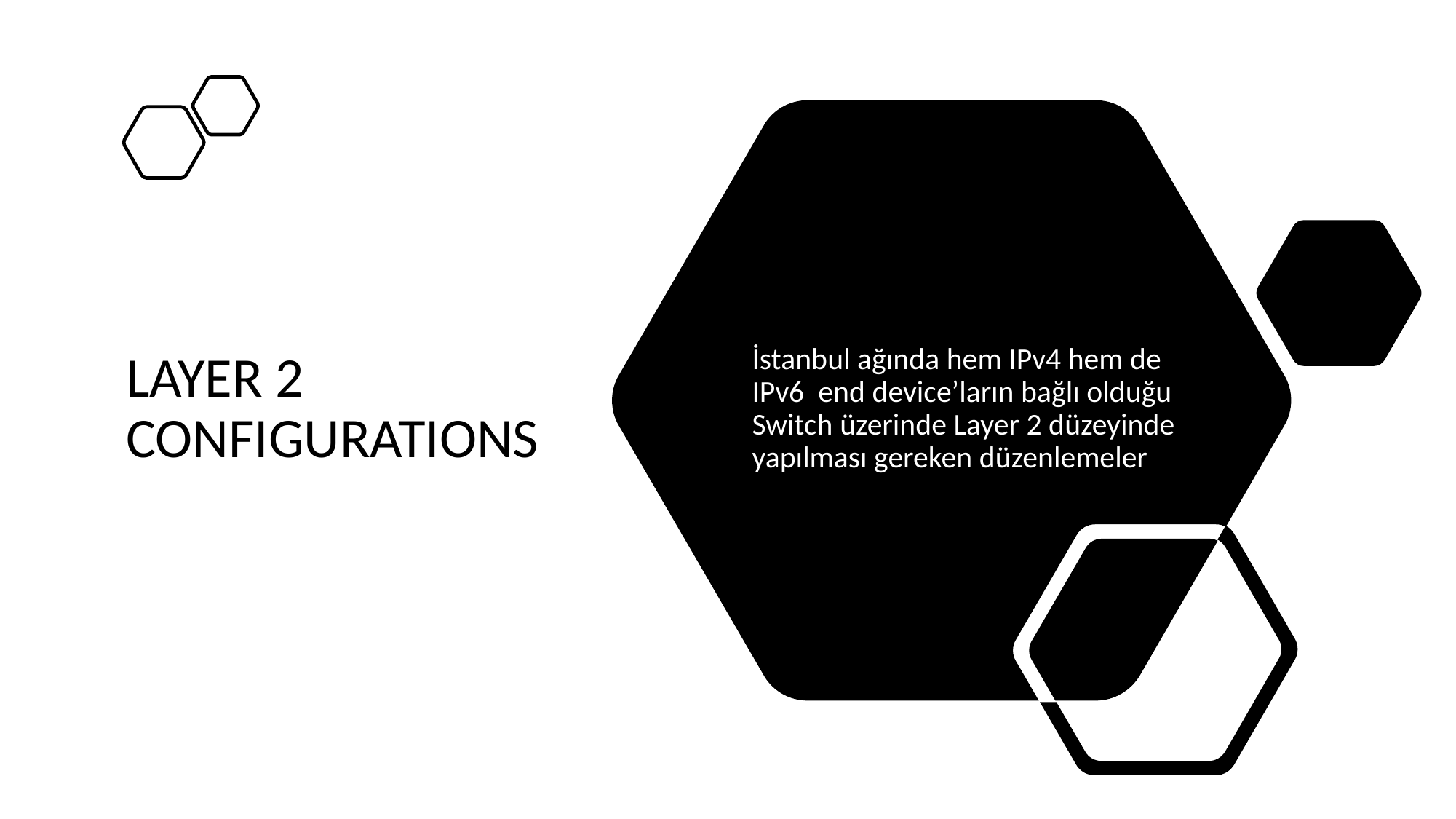

# LAYER 2 CONFIGURATIONS
İstanbul ağında hem IPv4 hem de IPv6  end device’ların bağlı olduğu Switch üzerinde Layer 2 düzeyinde yapılması gereken düzenlemeler